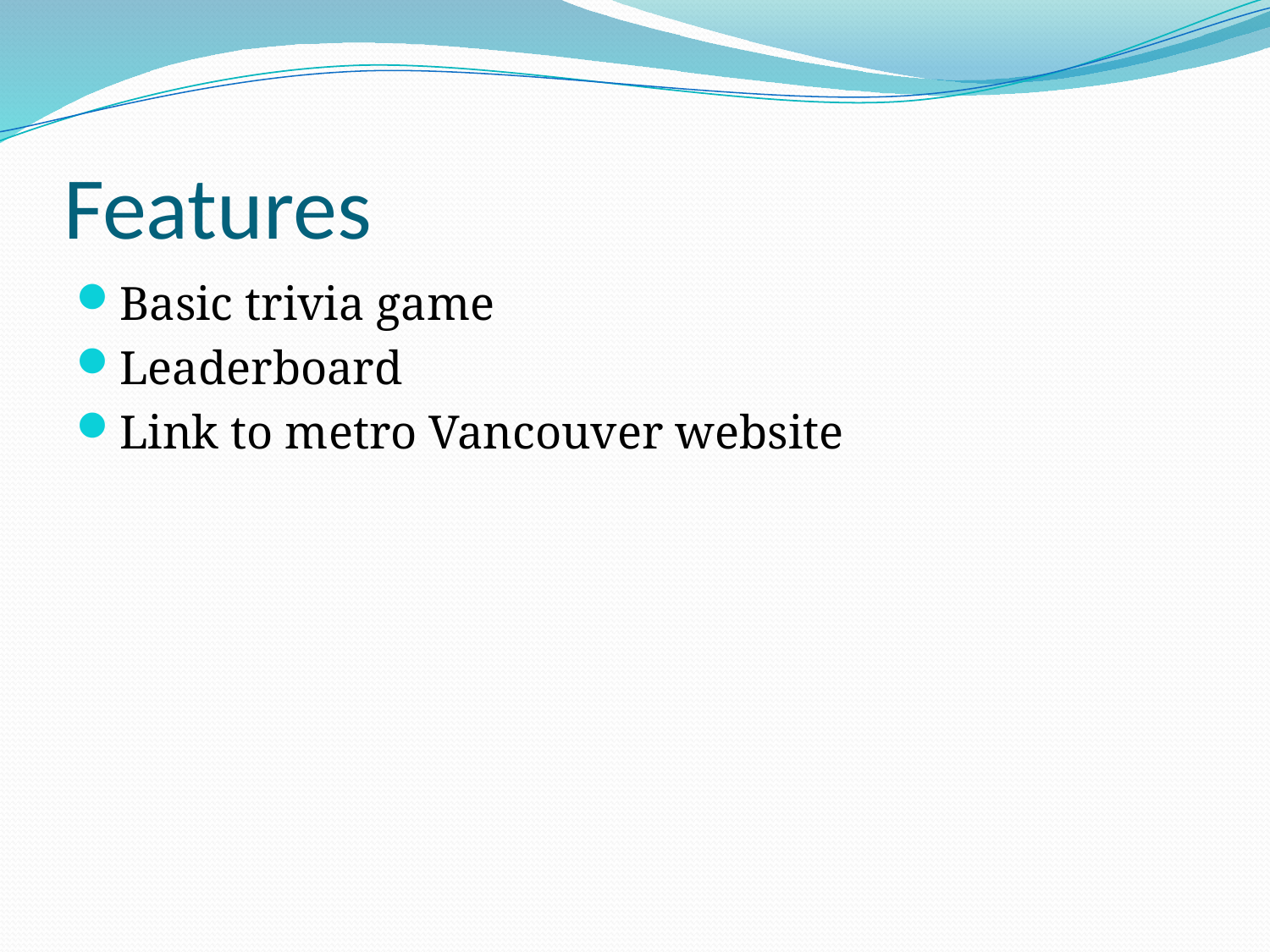

# Features
Basic trivia game
Leaderboard
Link to metro Vancouver website